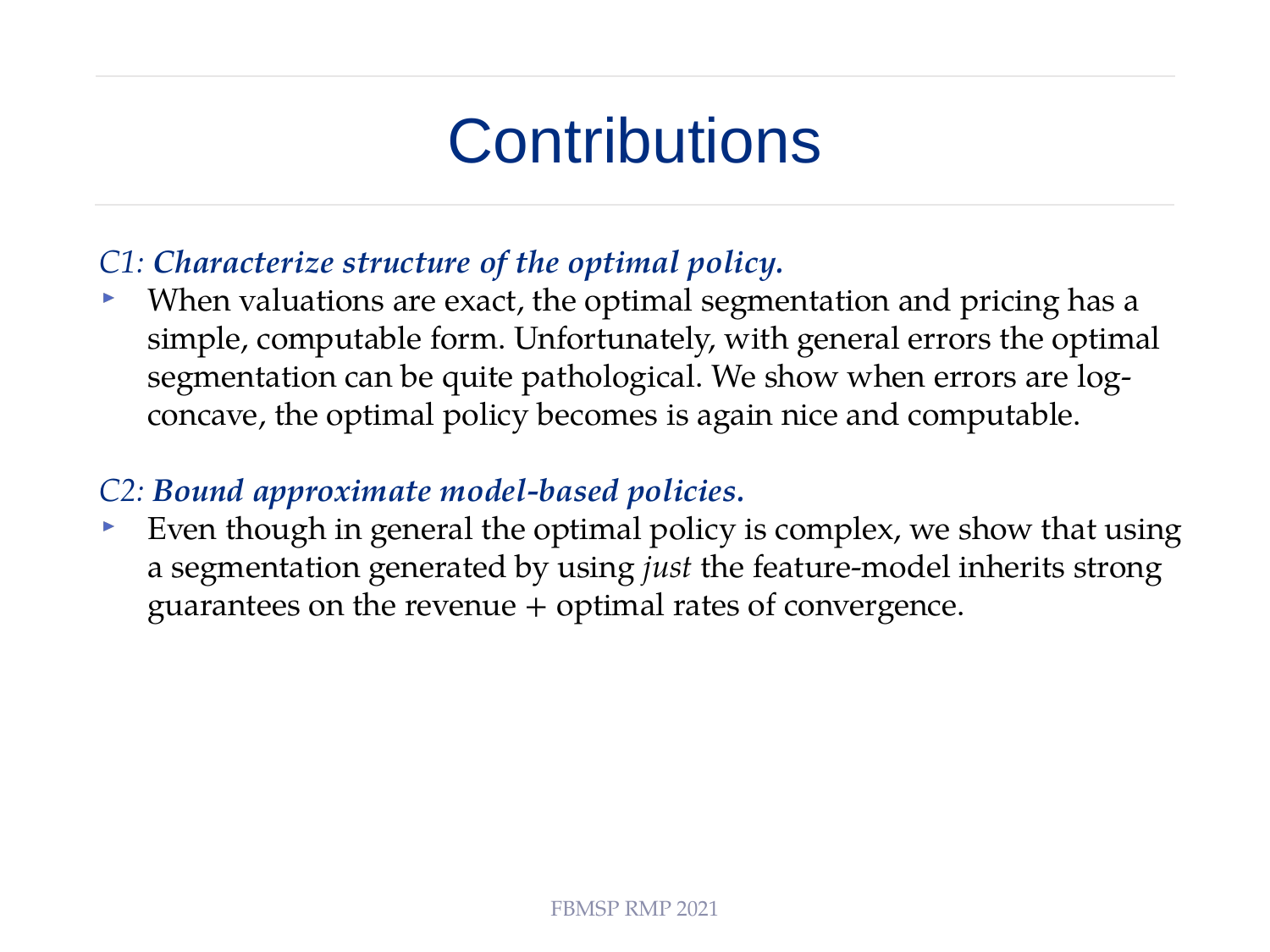

Contributions
C1: Characterize structure of the optimal policy.
When valuations are exact, the optimal segmentation and pricing has a simple, computable form. Unfortunately, with general errors the optimal segmentation can be quite pathological. We show when errors are log-concave, the optimal policy becomes is again nice and computable.

C2: Bound approximate model-based policies.
Even though in general the optimal policy is complex, we show that using a segmentation generated by using just the feature-model inherits strong guarantees on the revenue + optimal rates of convergence.

FBMSP RMP 2021